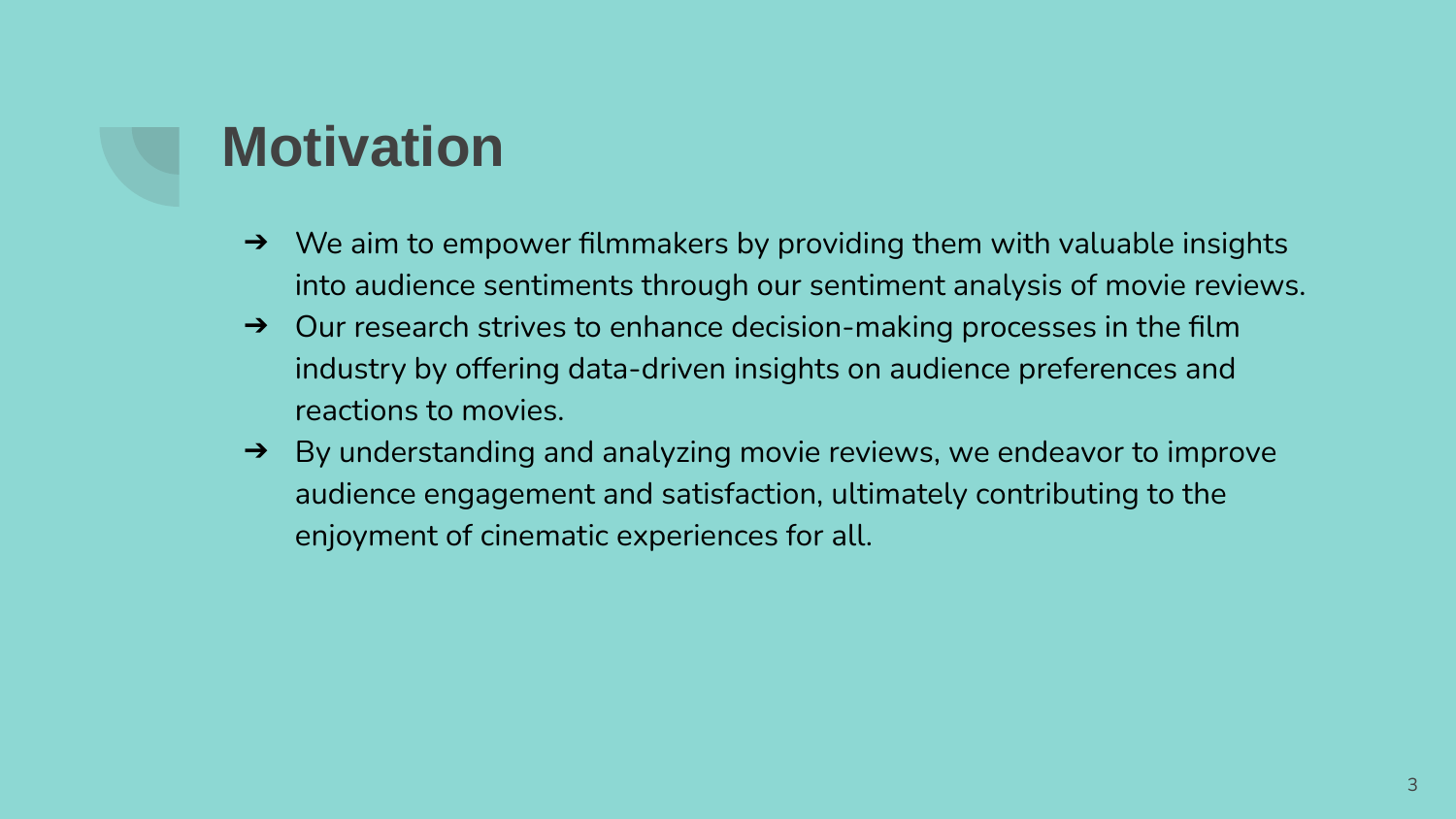

# Motivation
We aim to empower filmmakers by providing them with valuable insights into audience sentiments through our sentiment analysis of movie reviews.
Our research strives to enhance decision-making processes in the film industry by offering data-driven insights on audience preferences and reactions to movies.
By understanding and analyzing movie reviews, we endeavor to improve audience engagement and satisfaction, ultimately contributing to the enjoyment of cinematic experiences for all.
3